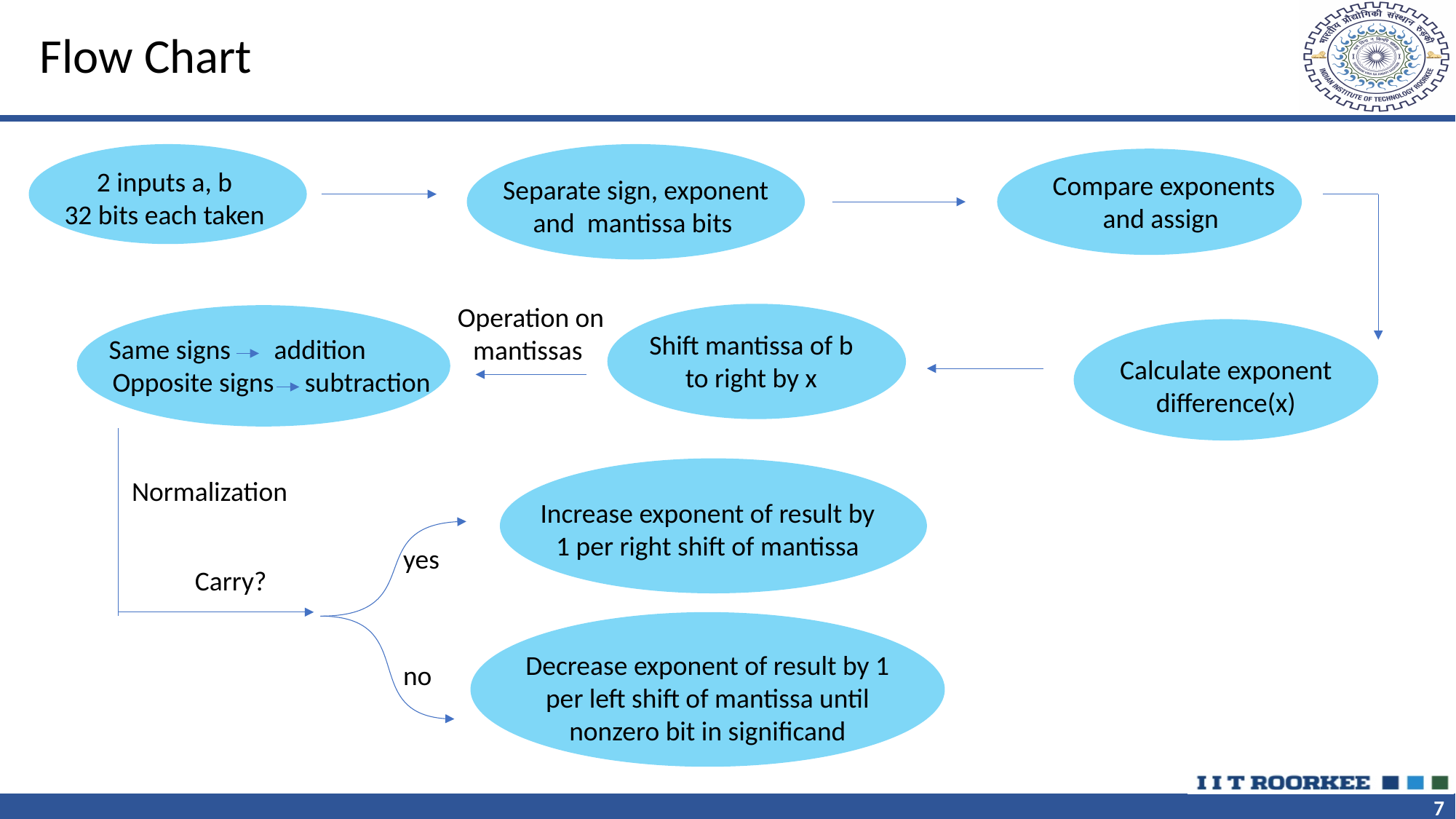

# Flow Chart

2 inputs a, b
32 bits each taken
Compare exponents and assign
Separate sign, exponent and  mantissa bits
Operation on mantissas

Shift mantissa of b to right by x
Same signs       addition
Opposite signs     subtraction
Calculate exponent difference(x)

Normalization
Increase exponent of result by 1 per right shift of mantissa
yes
Carry?

Decrease exponent of result by 1 per left shift of mantissa until nonzero bit in significand
no